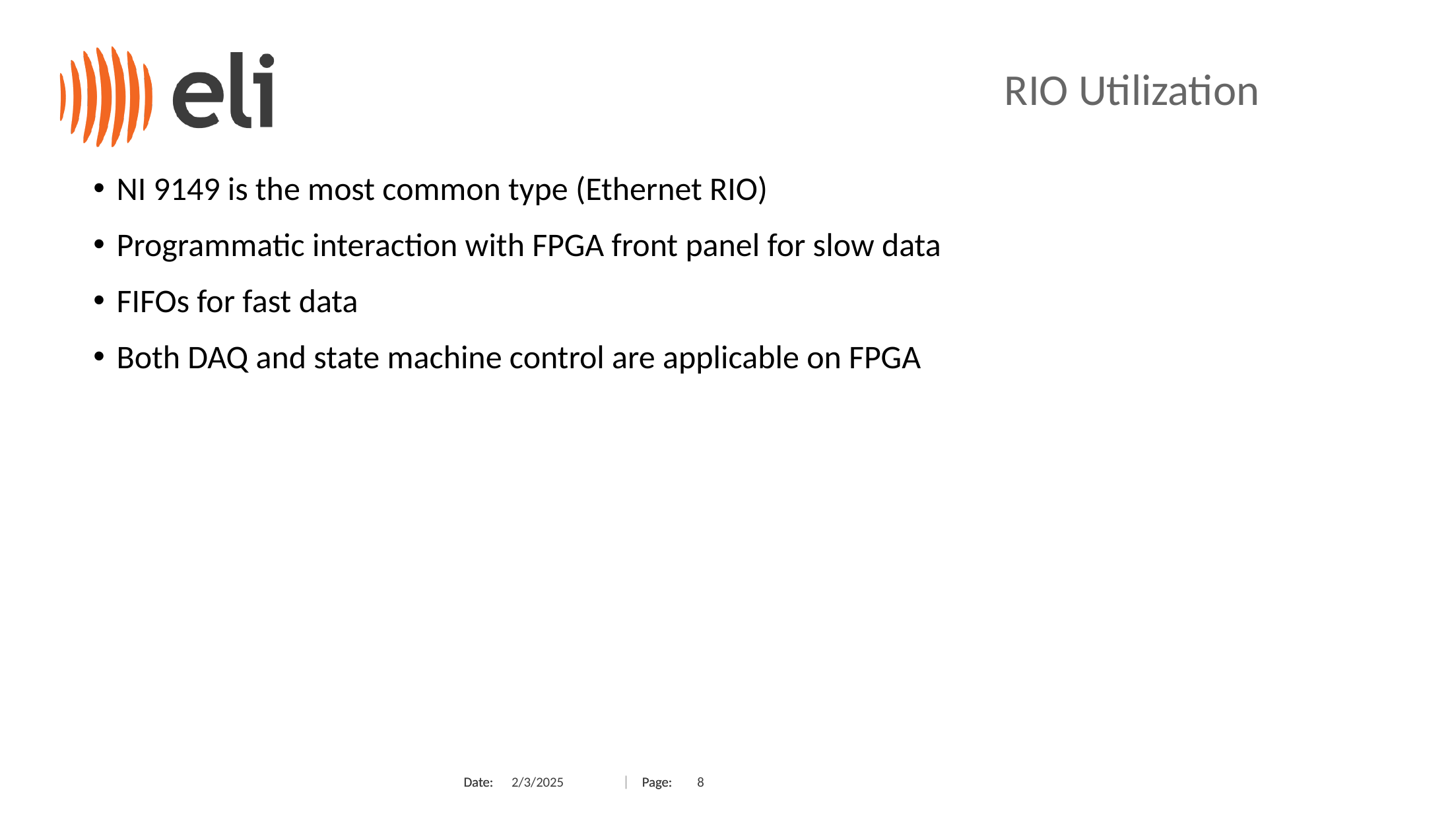

RIO Utilization
NI 9149 is the most common type (Ethernet RIO)
Programmatic interaction with FPGA front panel for slow data
FIFOs for fast data
Both DAQ and state machine control are applicable on FPGA

2/3/2025
8